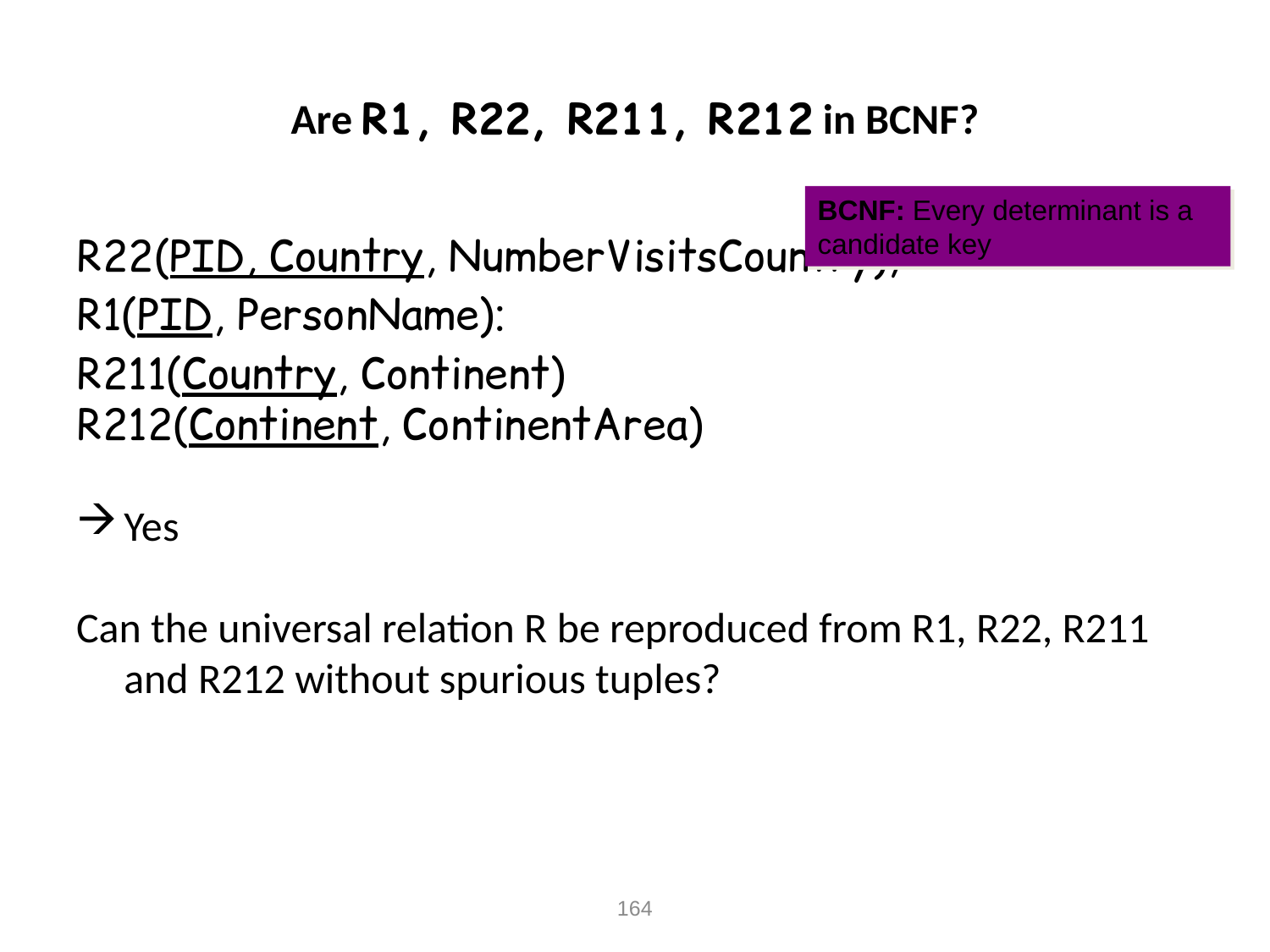

# Are R1, R22, R211, R212 in BCNF?
BCNF: Every determinant is a candidate key
R22(PID, Country, NumberVisitsCountry),
R1(PID, PersonName):
R211(Country, Continent)
R212(Continent, ContinentArea)
Yes
Can the universal relation R be reproduced from R1, R22, R211 and R212 without spurious tuples?

164